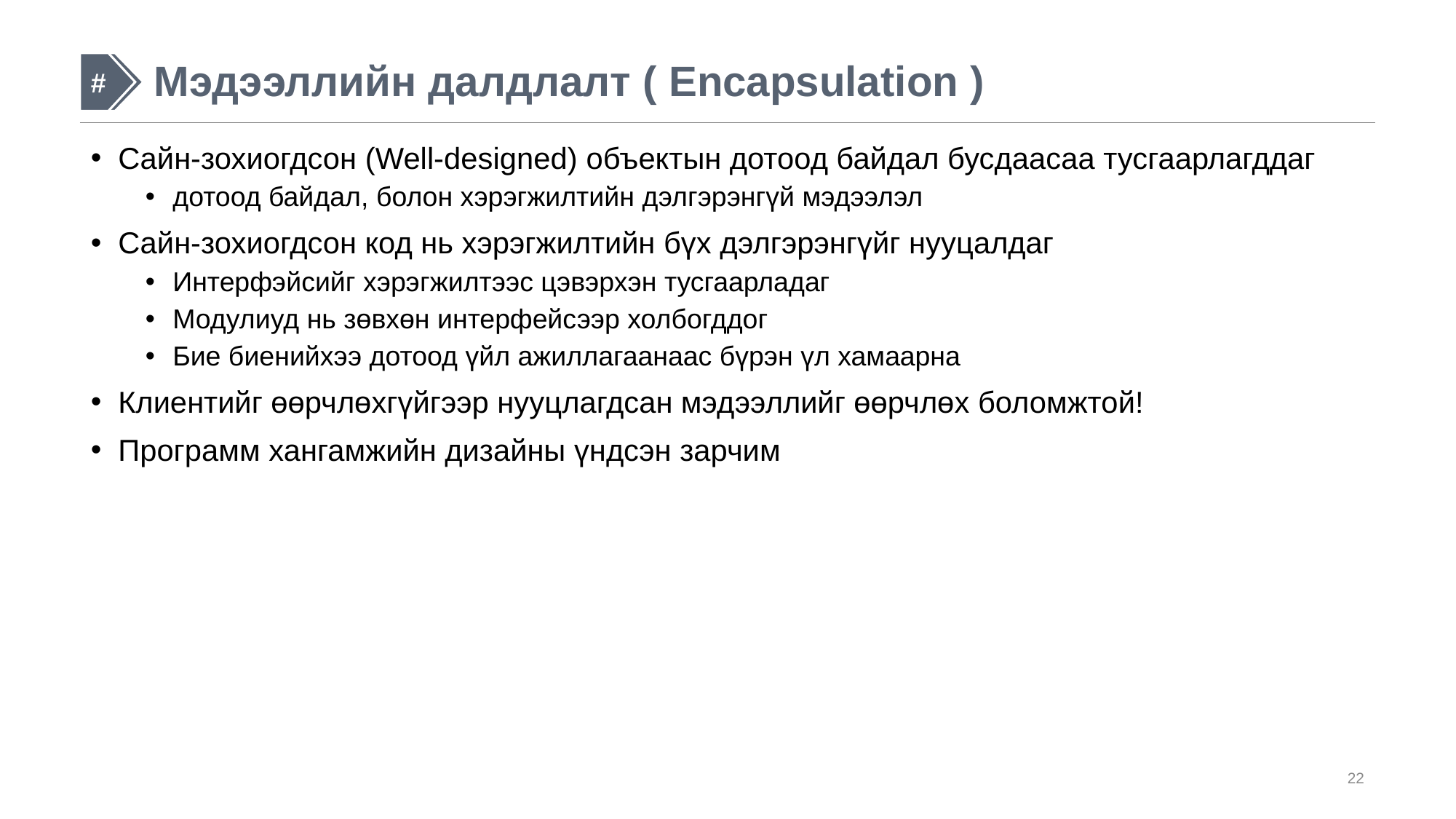

#
#
Мэдээллийн далдлалт ( Encapsulation )
Сайн-зохиогдсон (Well-designed) объектын дотоод байдал бусдаасаа тусгаарлагддаг
дотоод байдал, болон хэрэгжилтийн дэлгэрэнгүй мэдээлэл
Сайн-зохиогдсон код нь хэрэгжилтийн бүх дэлгэрэнгүйг нууцалдаг
Интерфэйсийг хэрэгжилтээс цэвэрхэн тусгаарладаг
Модулиуд нь зөвхөн интерфейсээр холбогддог
Бие биенийхээ дотоод үйл ажиллагаанаас бүрэн үл хамаарна
Клиентийг өөрчлөхгүйгээр нууцлагдсан мэдээллийг өөрчлөх боломжтой!
Программ хангамжийн дизайны үндсэн зарчим
22